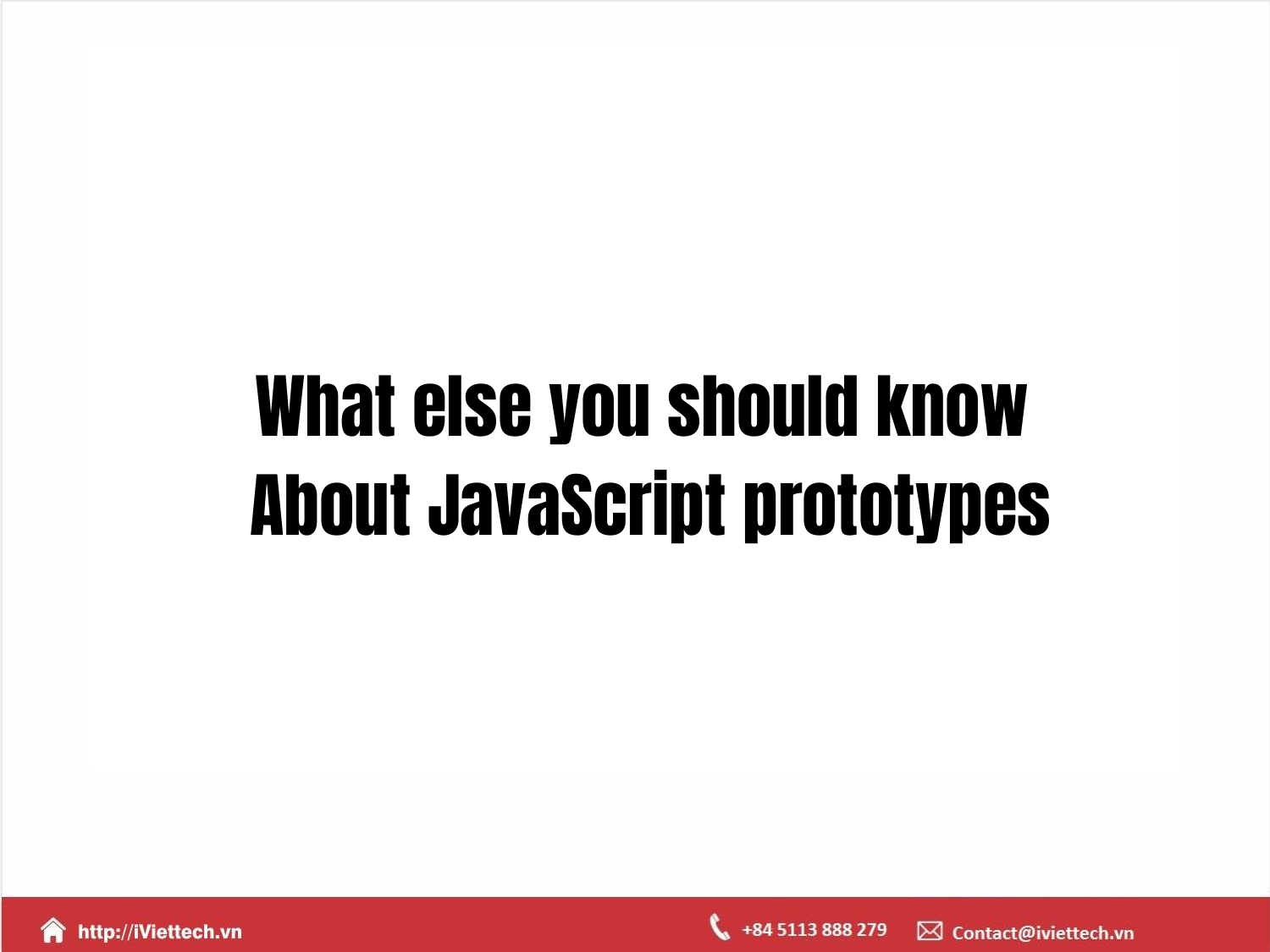

What else you should know
About JavaScript prototypes